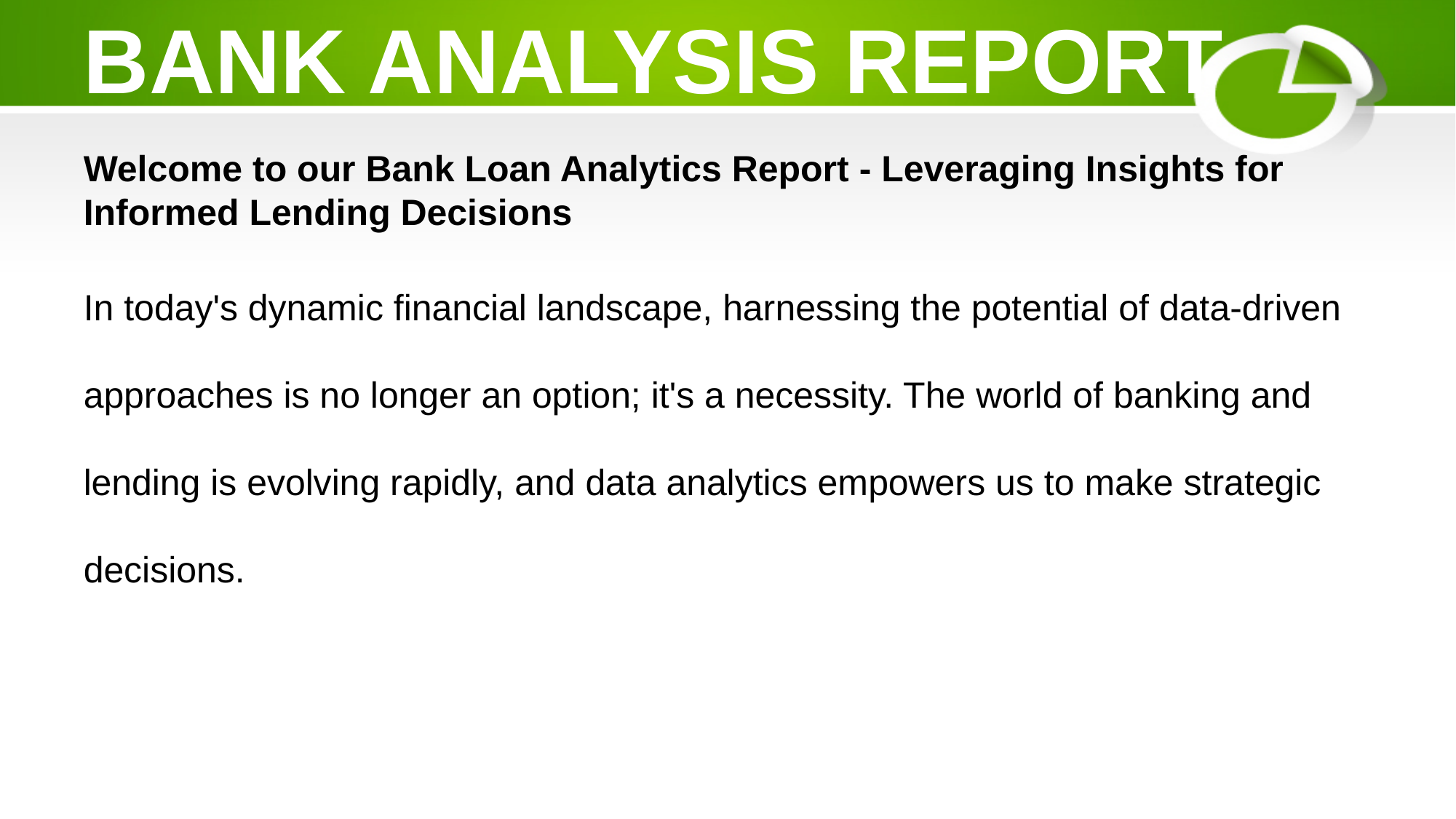

# BANK ANALYSIS REPORT
Welcome to our Bank Loan Analytics Report - Leveraging Insights for Informed Lending Decisions
In today's dynamic financial landscape, harnessing the potential of data-driven approaches is no longer an option; it's a necessity. The world of banking and lending is evolving rapidly, and data analytics empowers us to make strategic decisions.